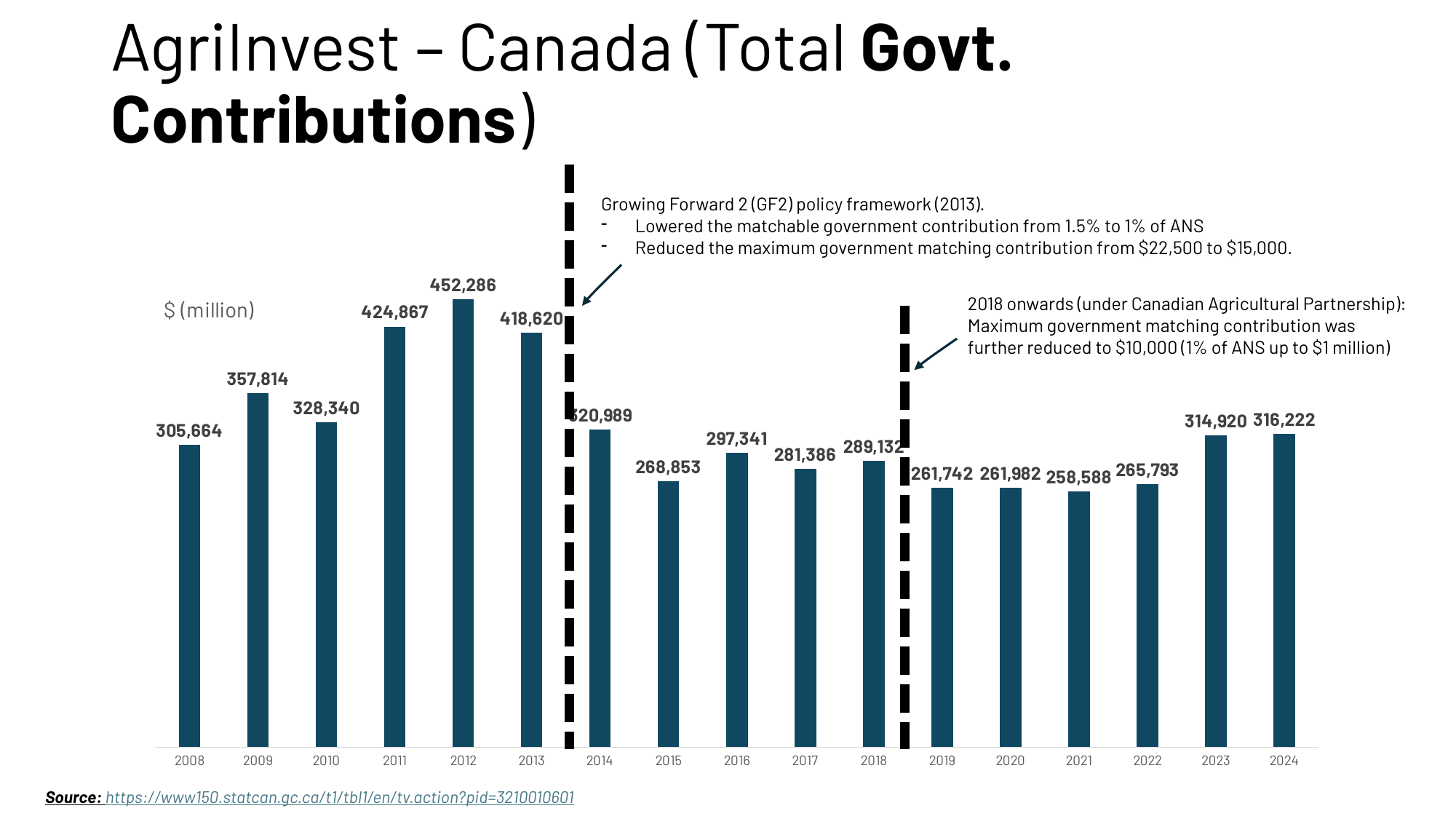

# AgriInvest – Canada (Total Govt. Contributions)

### Chart: $ (million)

| Category | Canada |
|---|---|
| 2008 | 305664.0 |
| 2009 | 357814.0 |
| 2010 | 328340.0 |
| 2011 | 424867.0 |
| 2012 | 452286.0 |
| 2013 | 418620.0 |
| 2014 | 320989.0 |
| 2015 | 268853.0 |
| 2016 | 297341.0 |
| 2017 | 281386.0 |
| 2018 | 289132.0 |
| 2019 | 261742.0 |
| 2020 | 261982.0 |
| 2021 | 258588.0 |
| 2022 | 265793.0 |
| 2023 | 314920.0 |
| 2024 | 316222.0 |
Growing Forward 2 (GF2) policy framework (2013).
Lowered the matchable government contribution from 1.5% to 1% of ANS
Reduced the maximum government matching contribution from $22,500 to $15,000.

2018 onwards (under Canadian Agricultural Partnership): Maximum government matching contribution was further reduced to $10,000 (1% of ANS up to $1 million)

Source: https://www150.statcan.gc.ca/t1/tbl1/en/tv.action?pid=3210010601